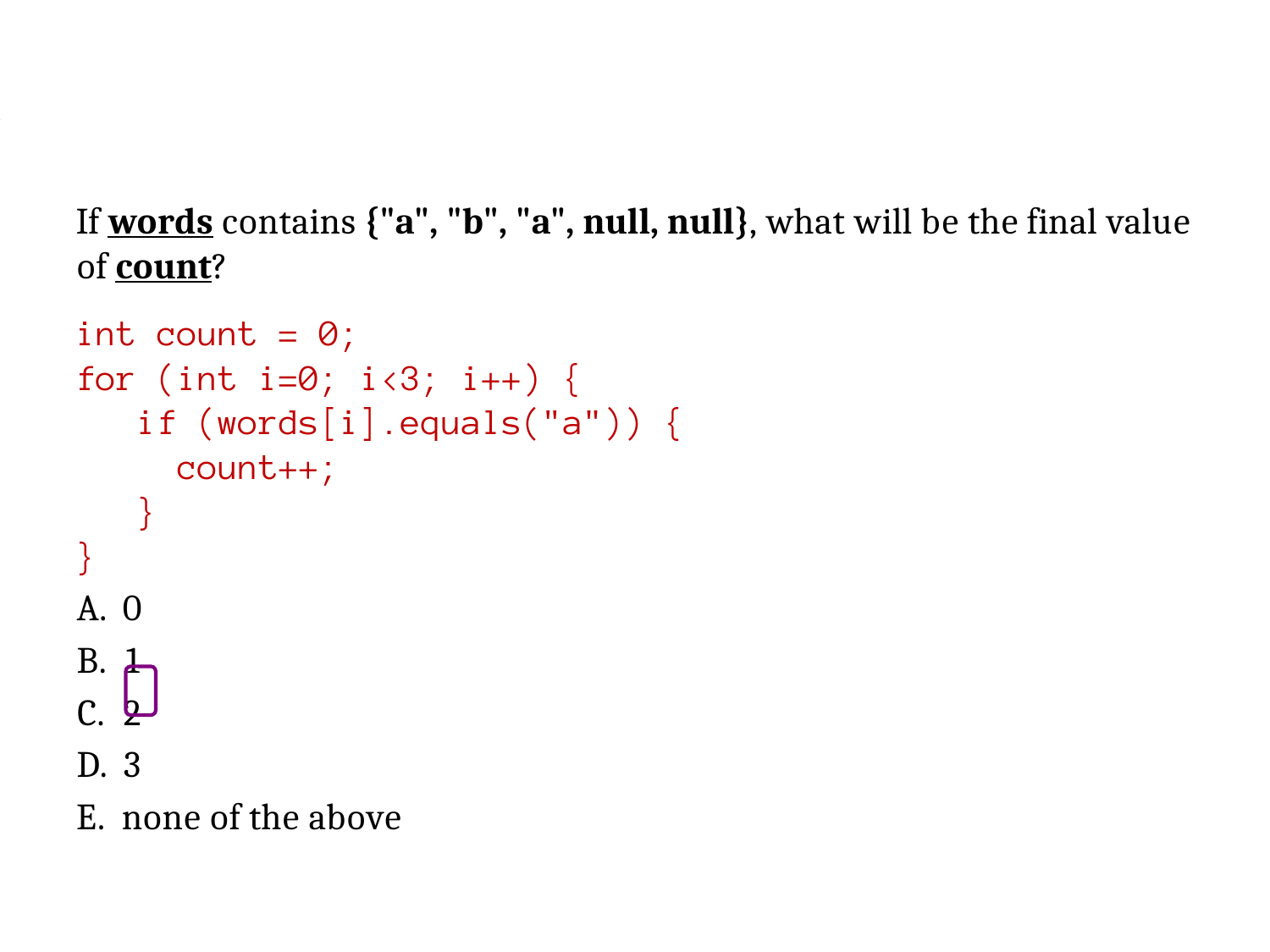

#

If words contains {"a", "b", "a", null, null}, what will be the final value of count?
int count = 0;
for (int i=0; i<3; i++) {
   if (words[i].equals("a")) {
     count++;
   }
}
0
1
2
3
none of the above